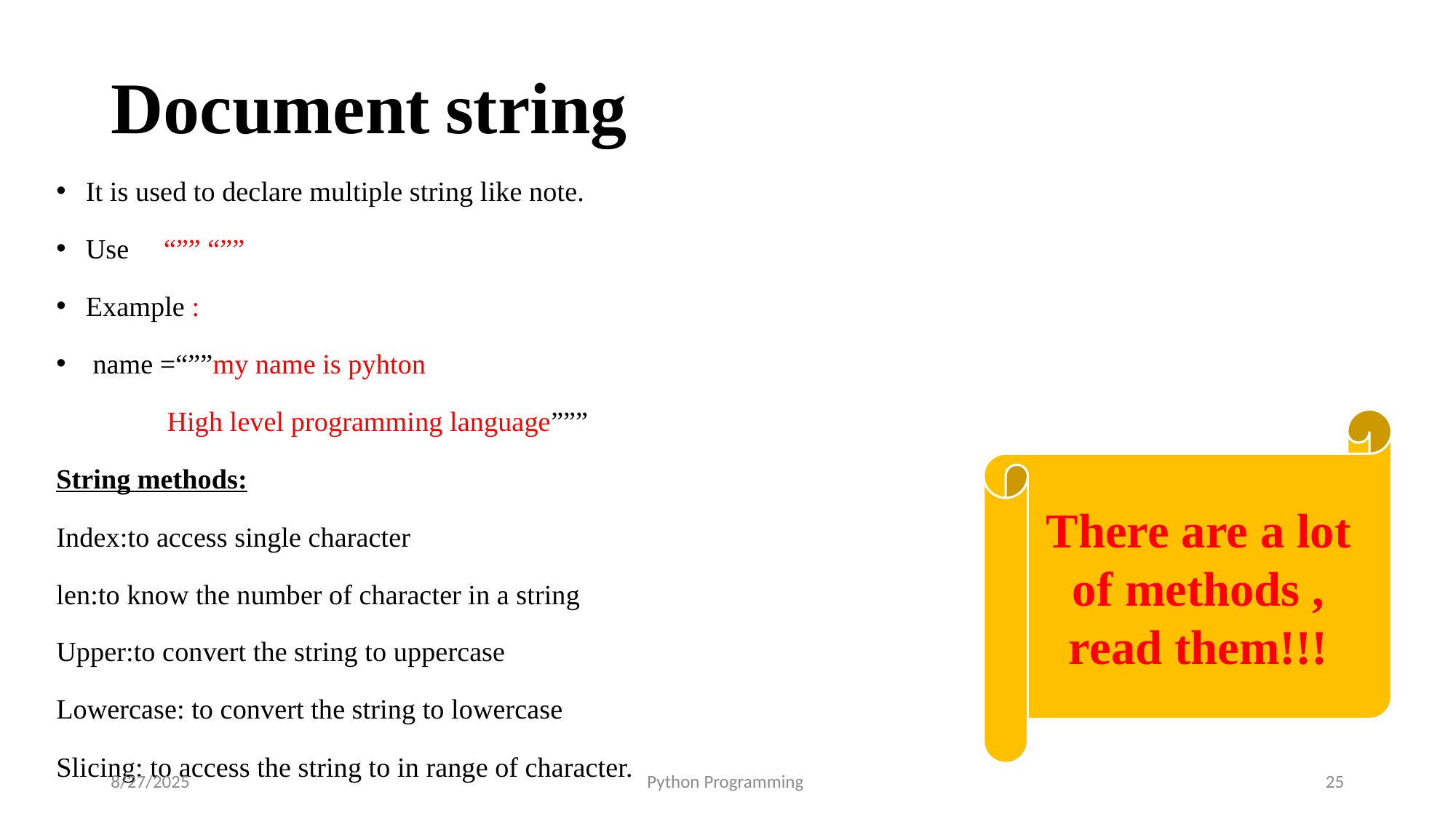

# Document string
It is used to declare multiple string like note.
Use     “”” “””
Example :
 name =“””my name is pyhton
                High level programming language”””
String methods:
Index:to access single character
len:to know the number of character in a string
Upper:to convert the string to uppercase
Lowercase: to convert the string to lowercase
Slicing: to access the string to in range of character.

There are a lot of methods , read them!!!
8/27/2025
Python Programming
25